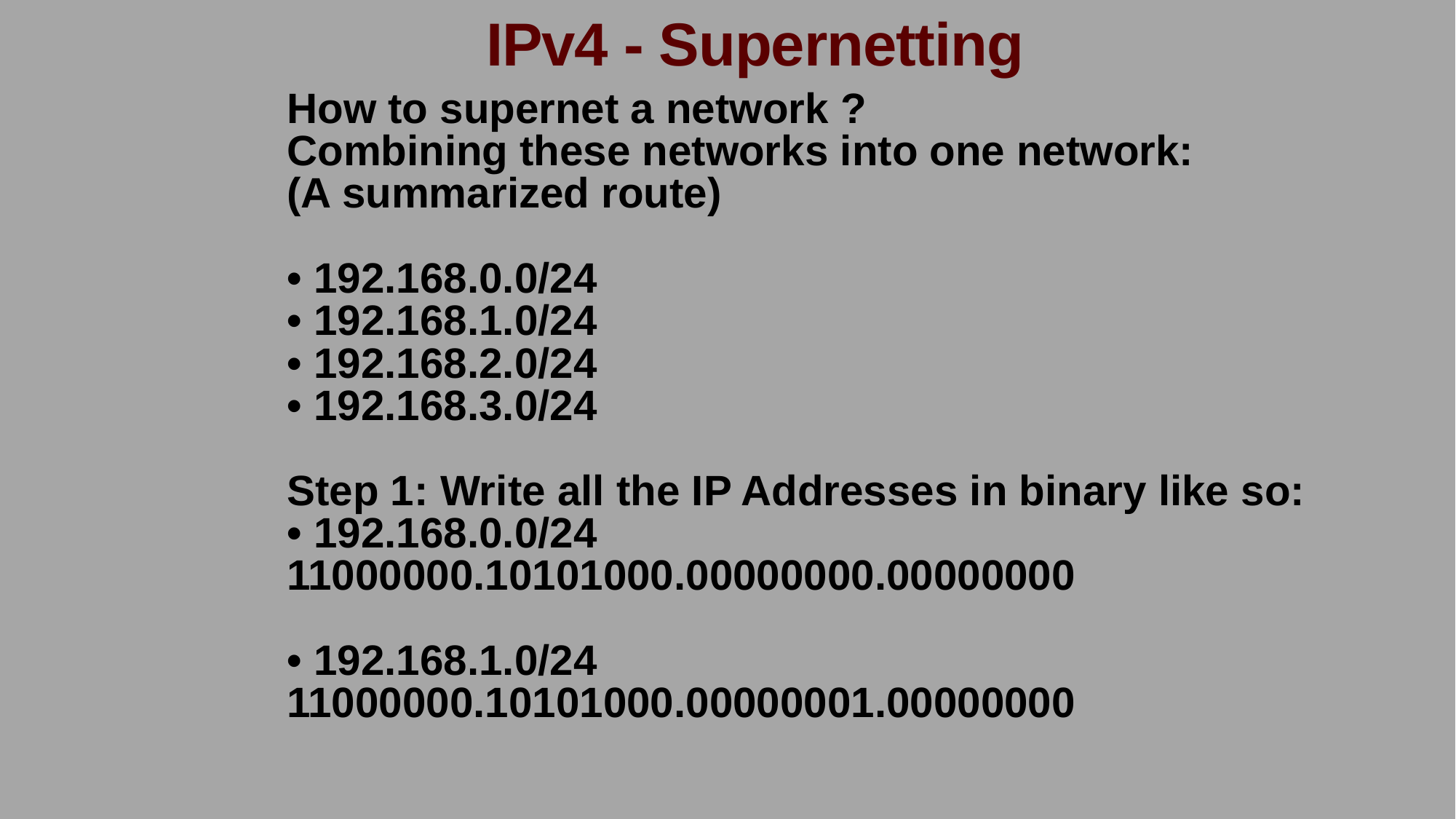

IPv4 - Supernetting
How to supernet a network ?
Combining these networks into one network:          (A summarized route)

• 192.168.0.0/24
• 192.168.1.0/24
• 192.168.2.0/24
• 192.168.3.0/24

Step 1: Write all the IP Addresses in binary like so:
• 192.168.0.0/24
11000000.10101000.00000000.00000000

• 192.168.1.0/24
11000000.10101000.00000001.00000000